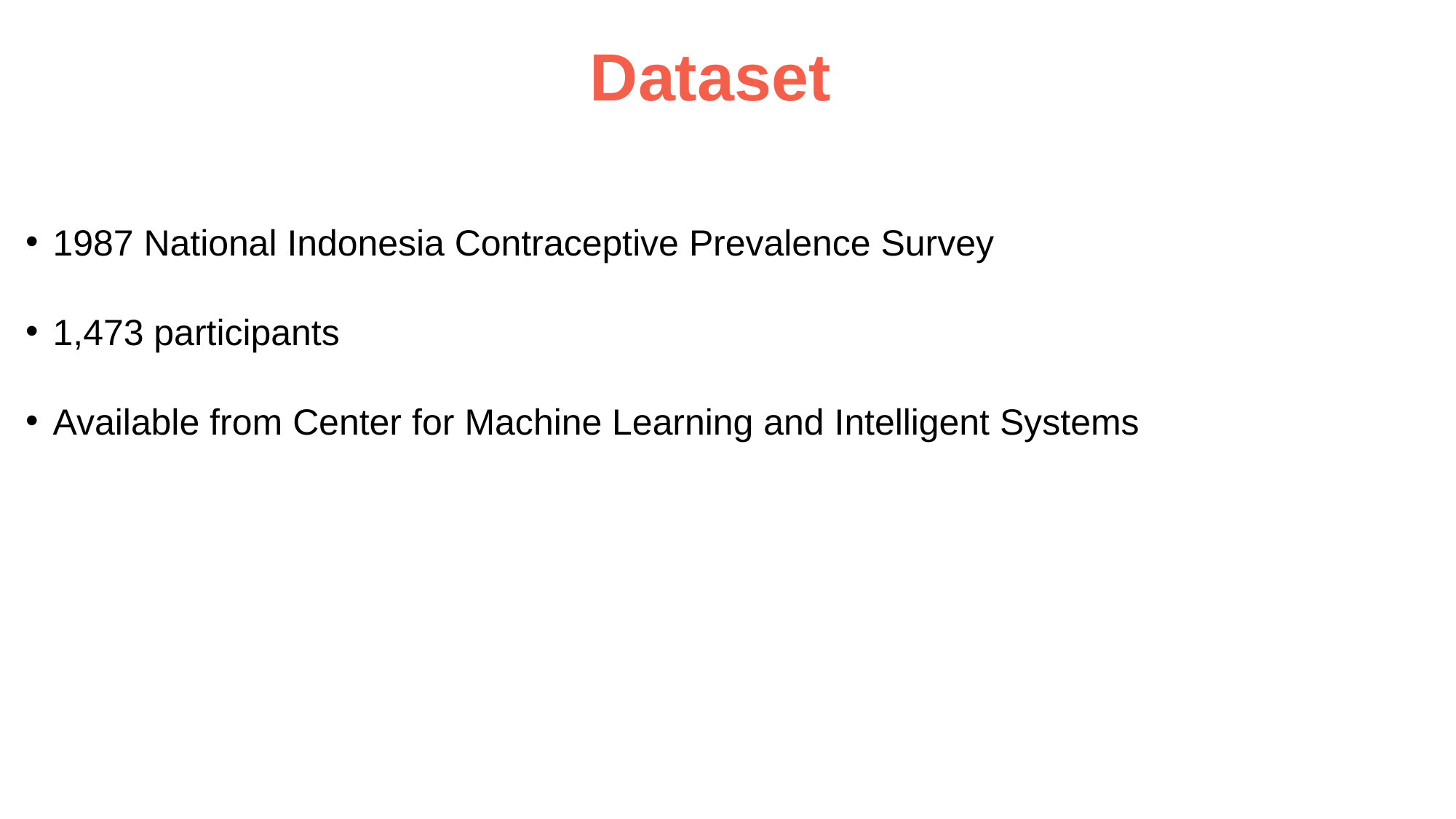

# Dataset
1987 National Indonesia Contraceptive Prevalence Survey
1,473 participants
Available from Center for Machine Learning and Intelligent Systems